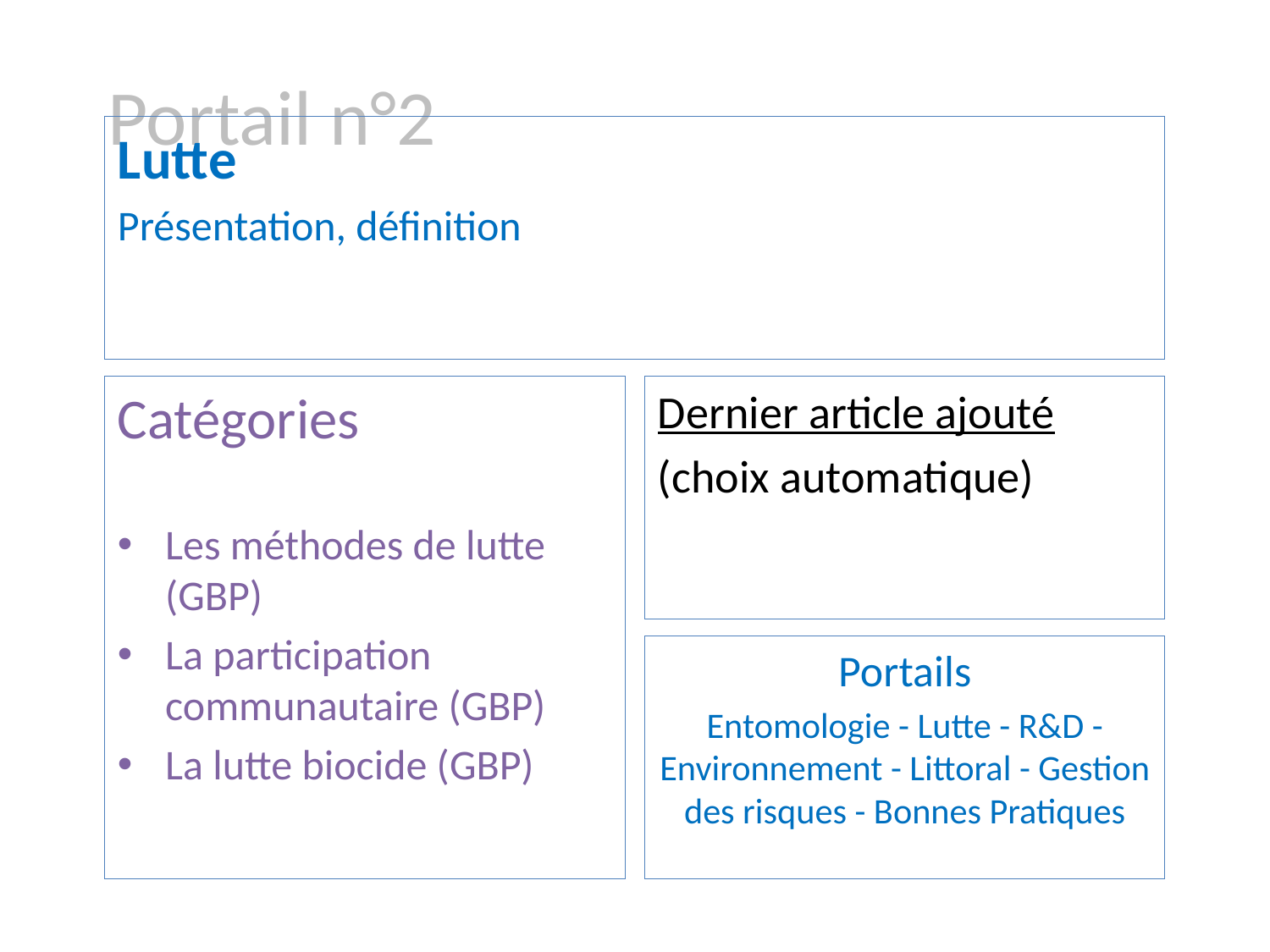

# Portail n°2
Lutte
Présentation, définition
Catégories

Les méthodes de lutte (GBP)
La participation communautaire (GBP)
La lutte biocide (GBP)
Dernier article ajouté
(choix automatique)
Portails
Entomologie - Lutte - R&D - Environnement - Littoral - Gestion des risques - Bonnes Pratiques